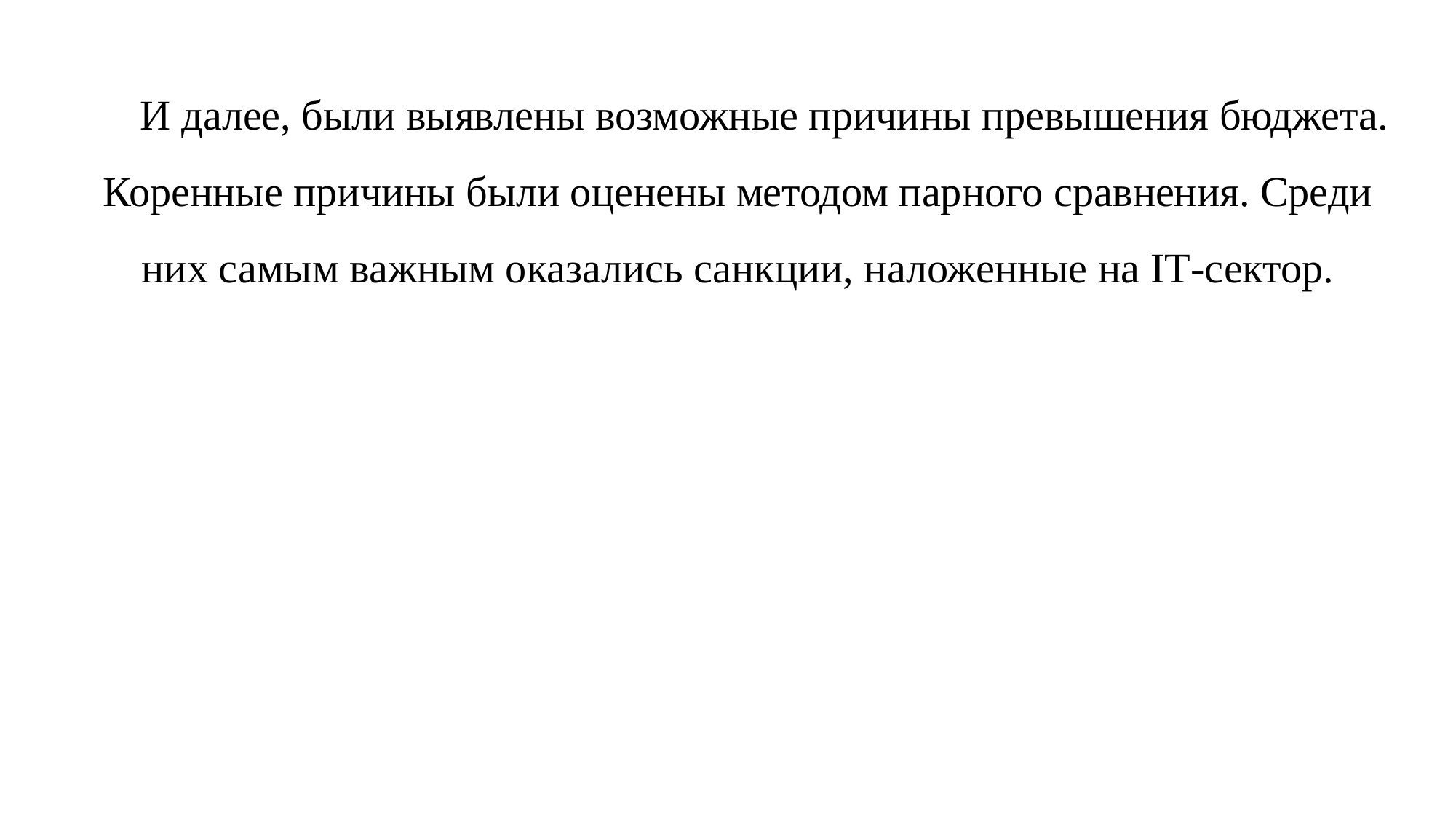

И далее, были выявлены возможные причины превышения бюджета. Коренные причины были оценены методом парного сравнения. Среди них самым важным оказались санкции, наложенные на IT-сектор.